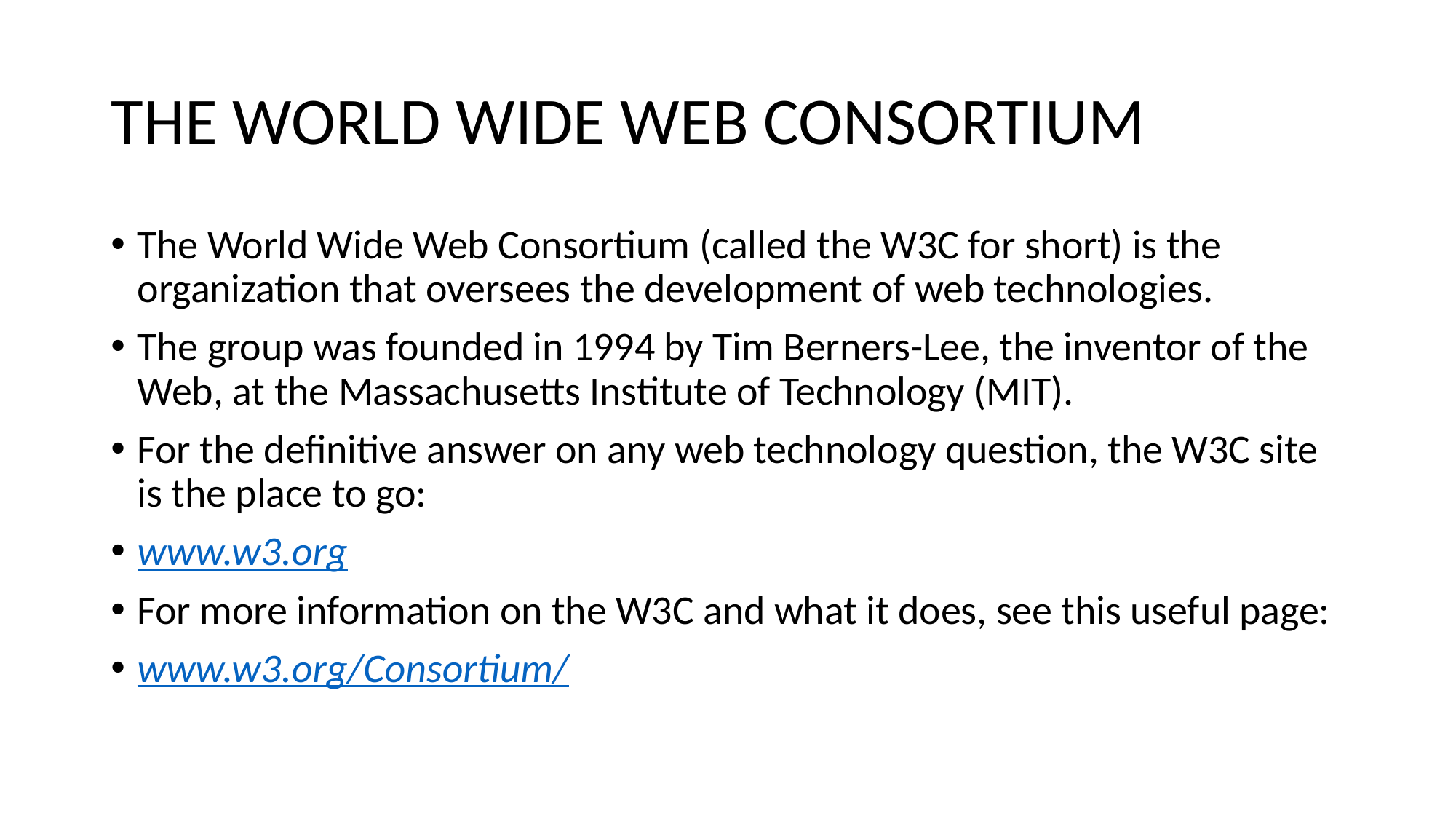

# THE WORLD WIDE WEB CONSORTIUM
The World Wide Web Consortium (called the W3C for short) is the organization that oversees the development of web technologies.
The group was founded in 1994 by Tim Berners-Lee, the inventor of the Web, at the Massachusetts Institute of Technology (MIT).
For the definitive answer on any web technology question, the W3C site is the place to go:
www.w3.org
For more information on the W3C and what it does, see this useful page:
www.w3.org/Consortium/